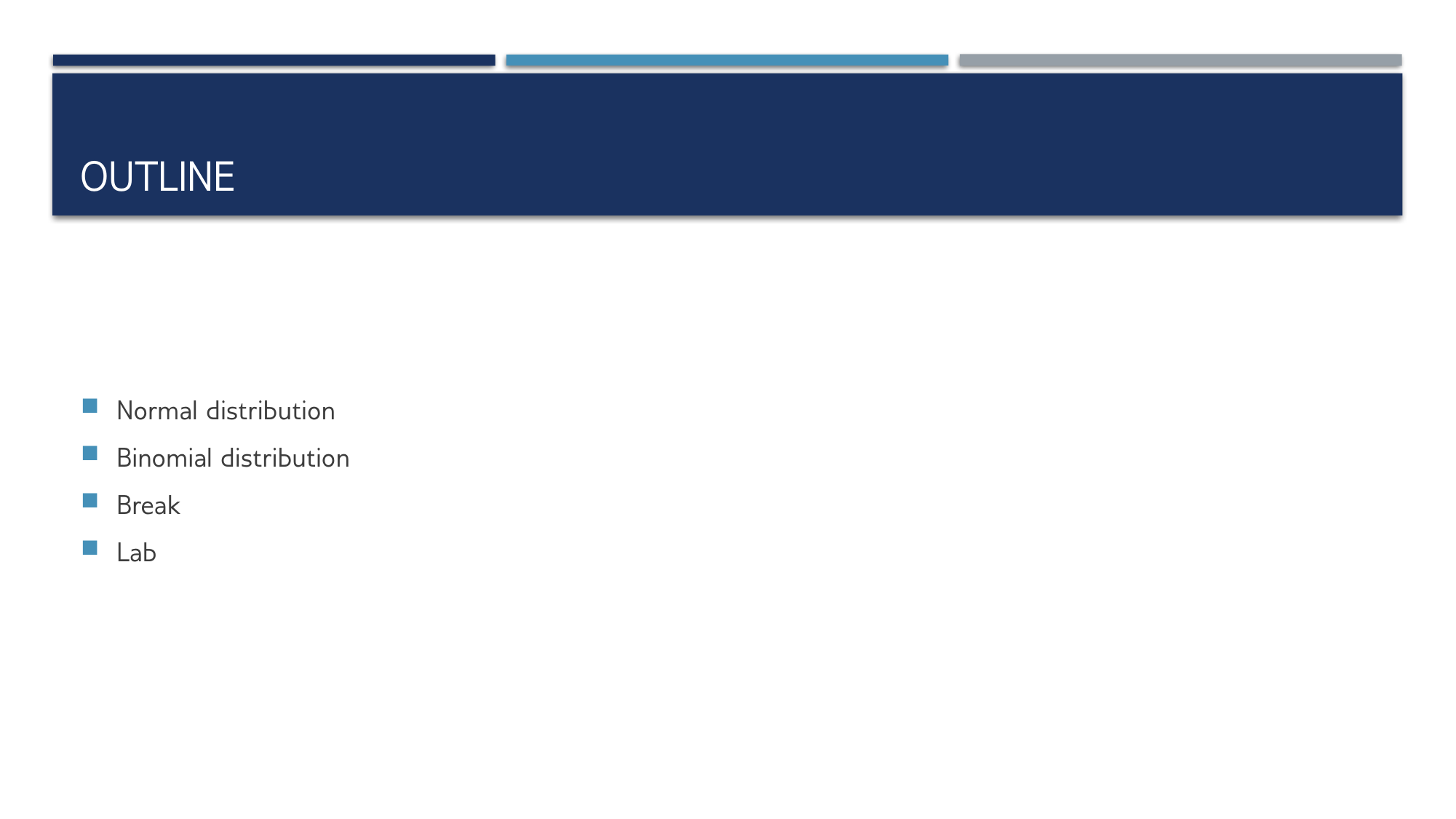

# Outline
Normal distribution
Binomial distribution
Break
Lab